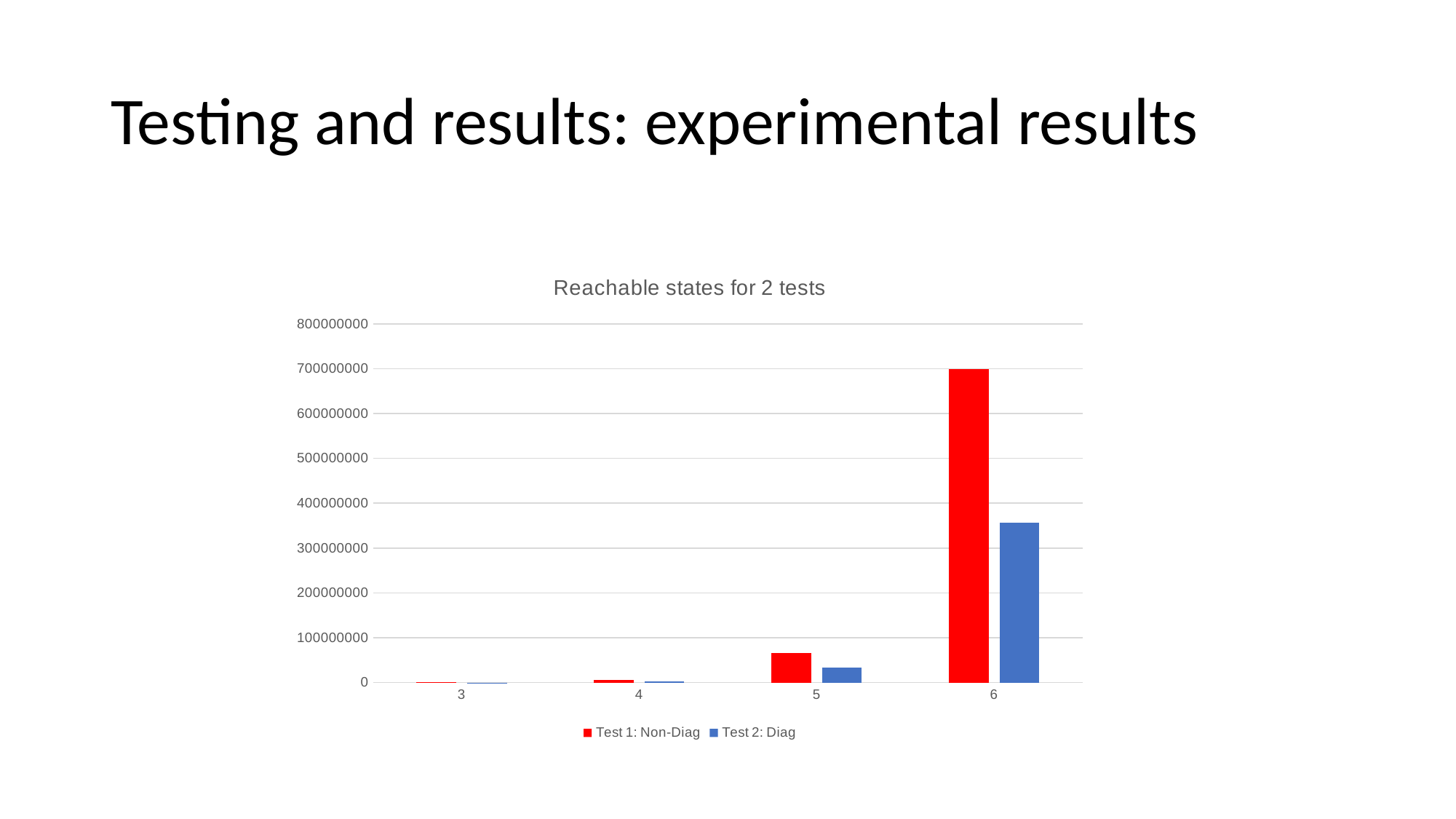

# Testing and results: experimental results

### Chart: Reachable states for 2 tests

| Category |  |  |
|---|---|---|
| 3 | 492040.0 | 239620.0 |
| 4 | 5923013.73107281 | 2954126.141554013 |
| 5 | 66038316.196507595 | 33392019.214950804 |
| 6 | 699233953.3906218 | 356419245.7513009 |